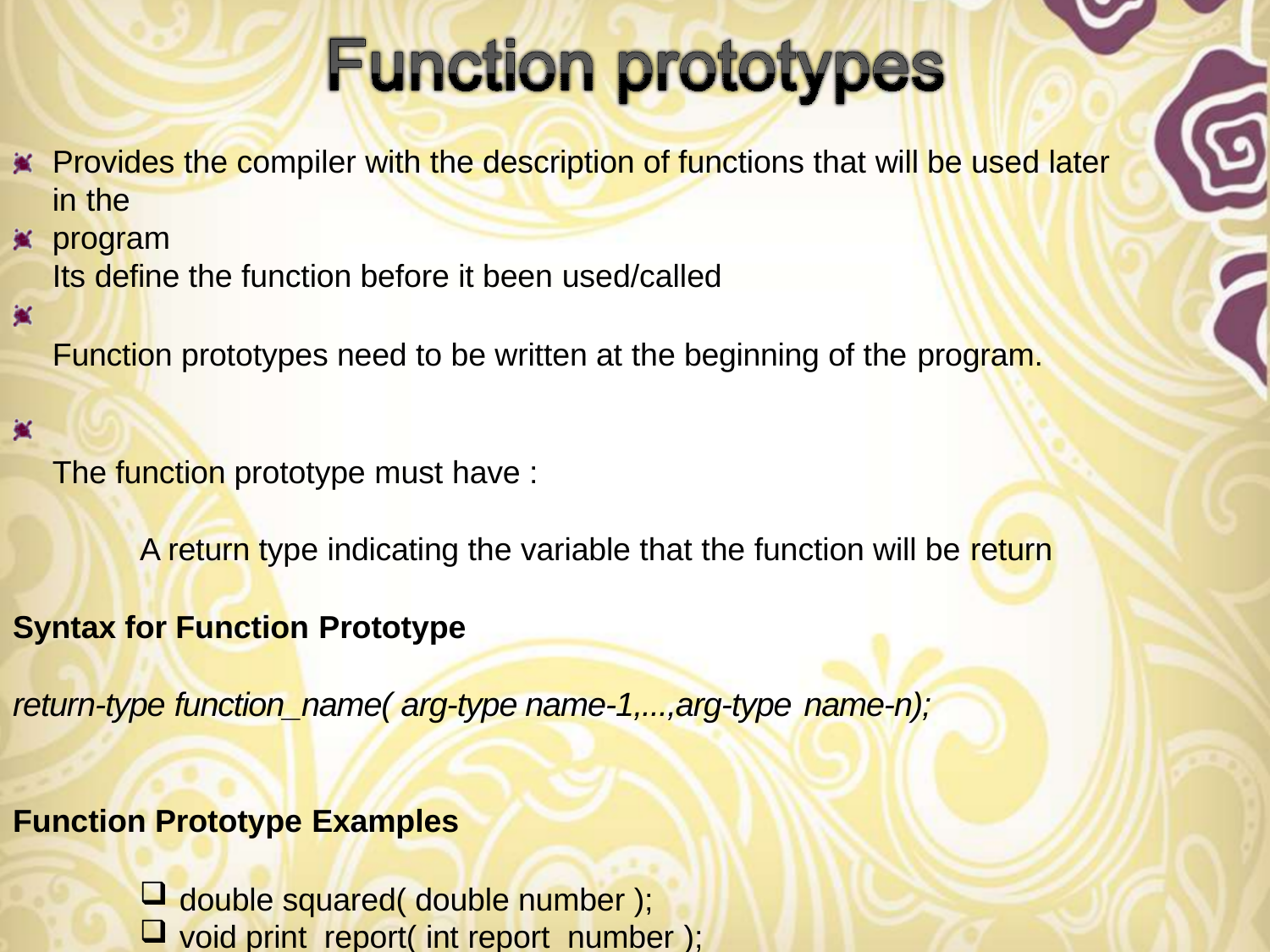

Provides the compiler with the description of functions that will be used later in the
program
Its define the function before it been used/called

Function prototypes need to be written at the beginning of the program.

The function prototype must have :

A return type indicating the variable that the function will be return

Syntax for Function Prototype

return-type function_name( arg-type name-1,...,arg-type name-n);

Function Prototype Examples

double squared( double number );
void print_report( int report_number );
int get_menu_choice( void);